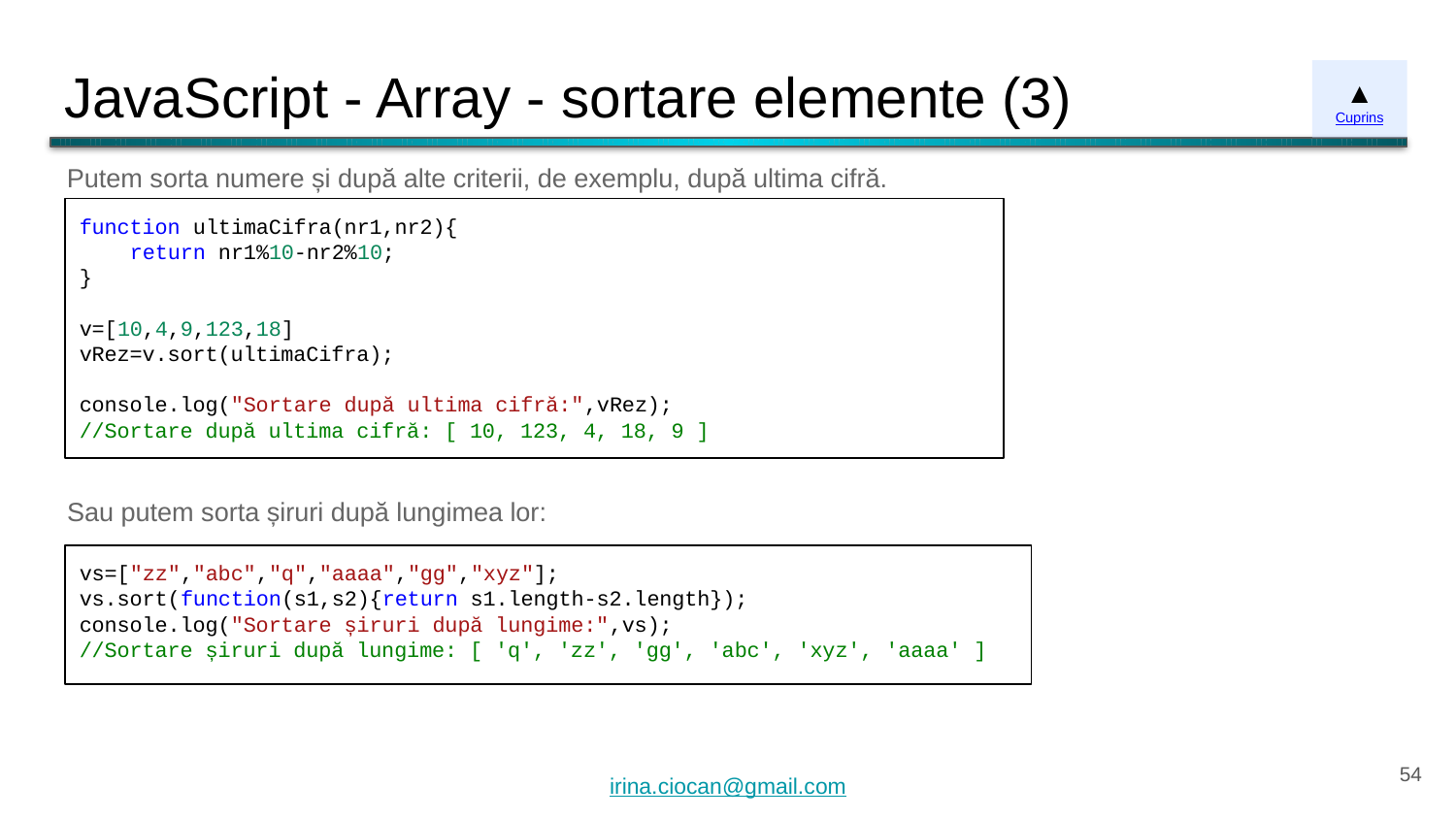

# JavaScript - Array - sortare elemente (3)
▲
Cuprins

Putem sorta numere și după alte criterii, de exemplu, după ultima cifră.
function ultimaCifra(nr1,nr2){
    return nr1%10-nr2%10;
}

v=[10,4,9,123,18]
vRez=v.sort(ultimaCifra);

console.log("Sortare după ultima cifră:",vRez);
//Sortare după ultima cifră: [ 10, 123, 4, 18, 9 ]

Sau putem sorta șiruri după lungimea lor:
vs=["zz","abc","q","aaaa","gg","xyz"];
vs.sort(function(s1,s2){return s1.length-s2.length});
console.log("Sortare șiruri după lungime:",vs);
//Sortare șiruri după lungime: [ 'q', 'zz', 'gg', 'abc', 'xyz', 'aaaa' ]
54
irina.ciocan@gmail.com